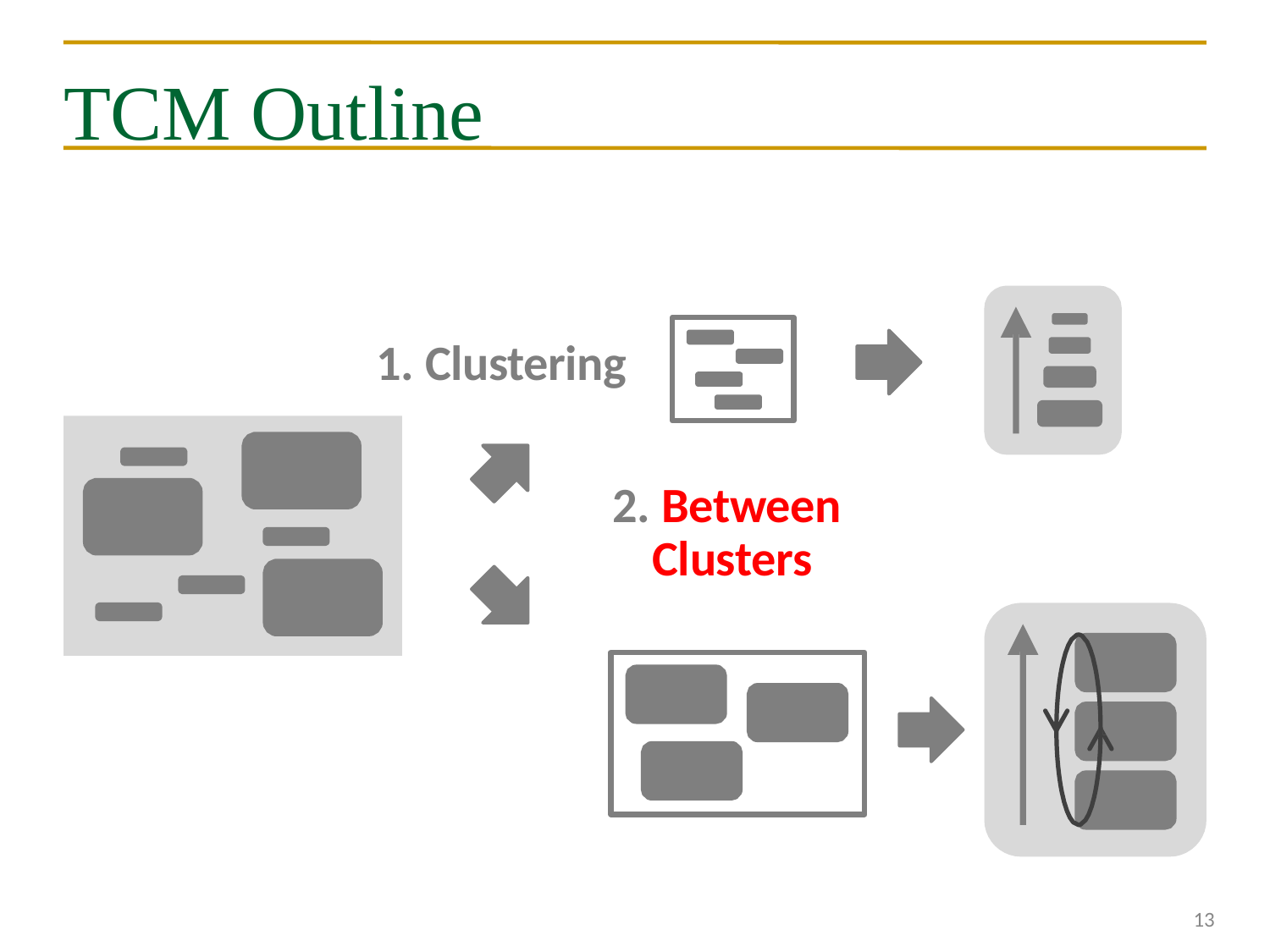

# TCM Outline

Clustering

Between
Clusters

13